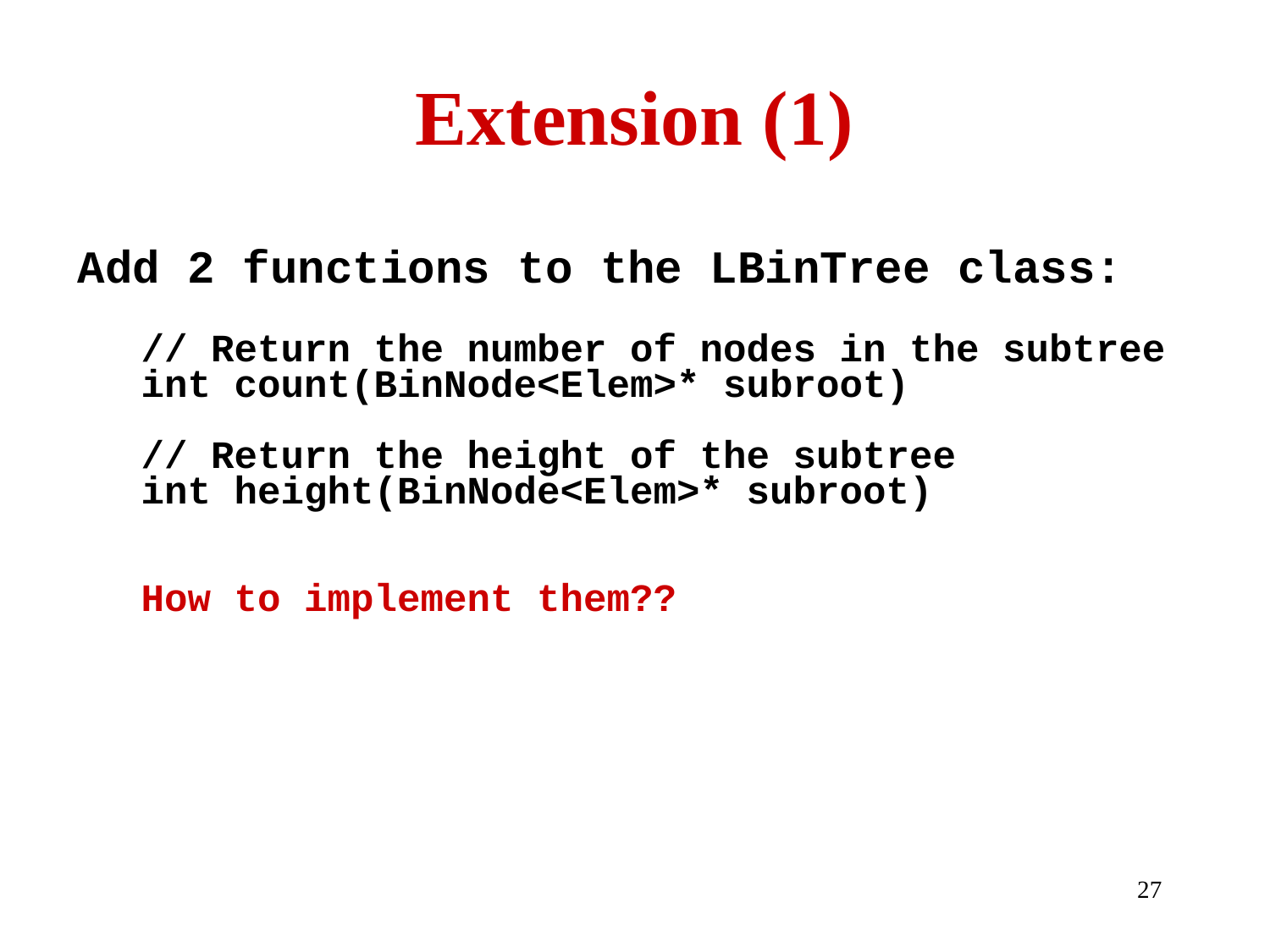

# Extension (1)

Add 2 functions to the LBinTree class:

// Return the number of nodes in the subtree
int count(BinNode<Elem>* subroot)

// Return the height of the subtree
int height(BinNode<Elem>* subroot)

How to implement them??

27